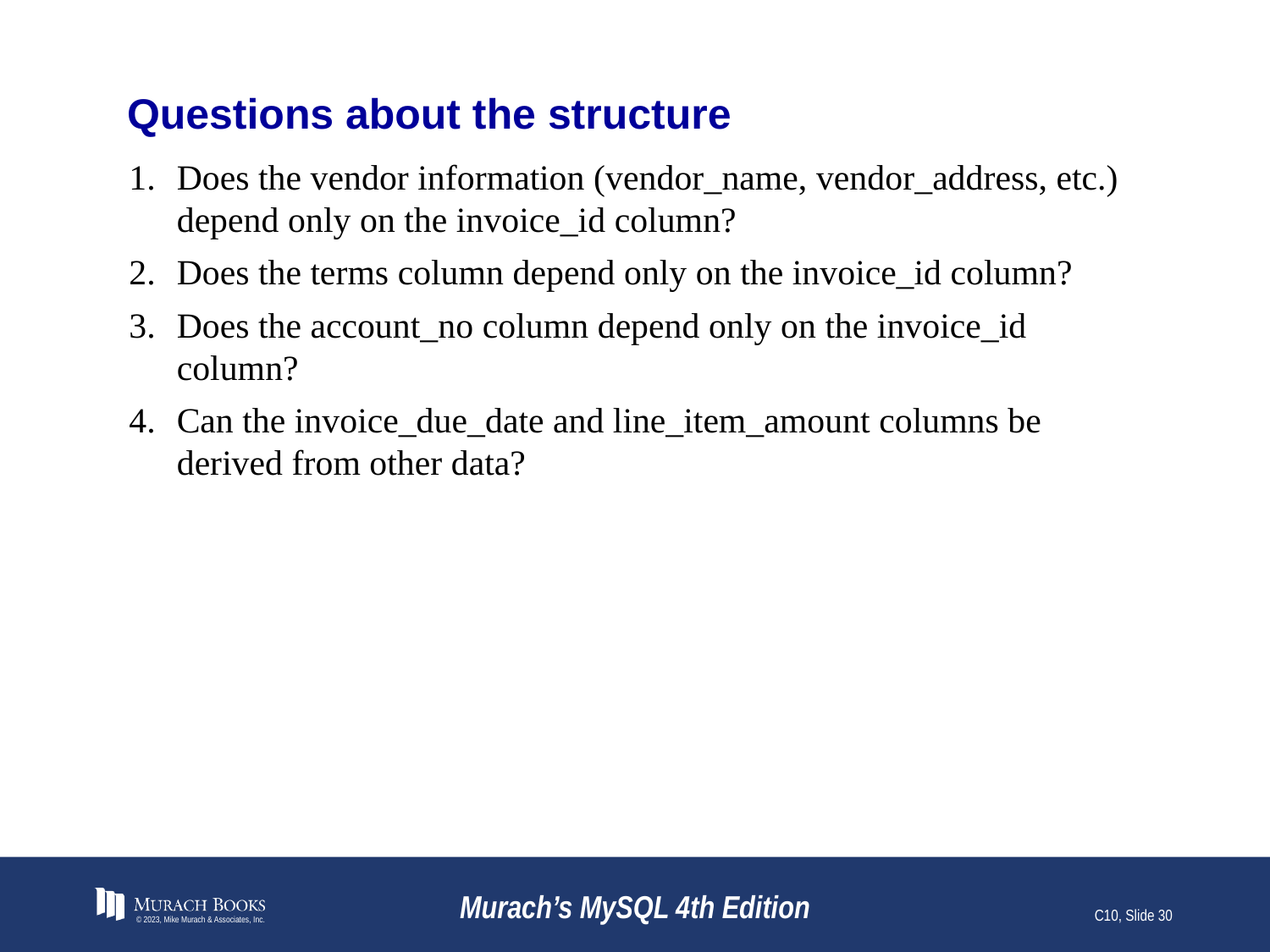

# Questions about the structure
Does the vendor information (vendor_name, vendor_address, etc.) depend only on the invoice_id column?
Does the terms column depend only on the invoice_id column?
Does the account_no column depend only on the invoice_id column?
Can the invoice_due_date and line_item_amount columns be derived from other data?

© 2023, Mike Murach & Associates, Inc.
Murach’s MySQL 4th Edition

C10, Slide 30